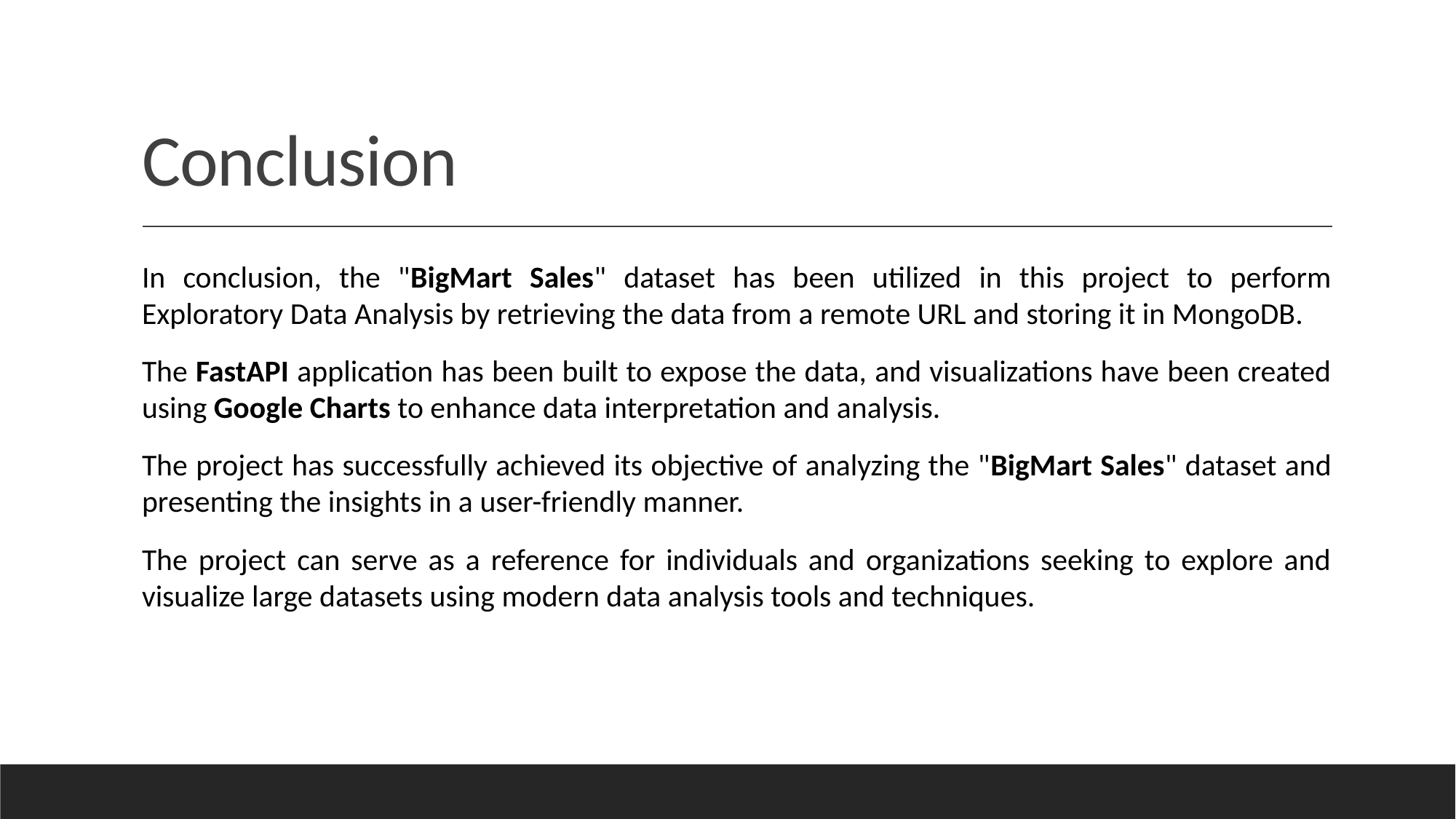

# Conclusion
In conclusion, the "BigMart Sales" dataset has been utilized in this project to perform Exploratory Data Analysis by retrieving the data from a remote URL and storing it in MongoDB.
The FastAPI application has been built to expose the data, and visualizations have been created using Google Charts to enhance data interpretation and analysis.
The project has successfully achieved its objective of analyzing the "BigMart Sales" dataset and presenting the insights in a user-friendly manner.
The project can serve as a reference for individuals and organizations seeking to explore and visualize large datasets using modern data analysis tools and techniques.